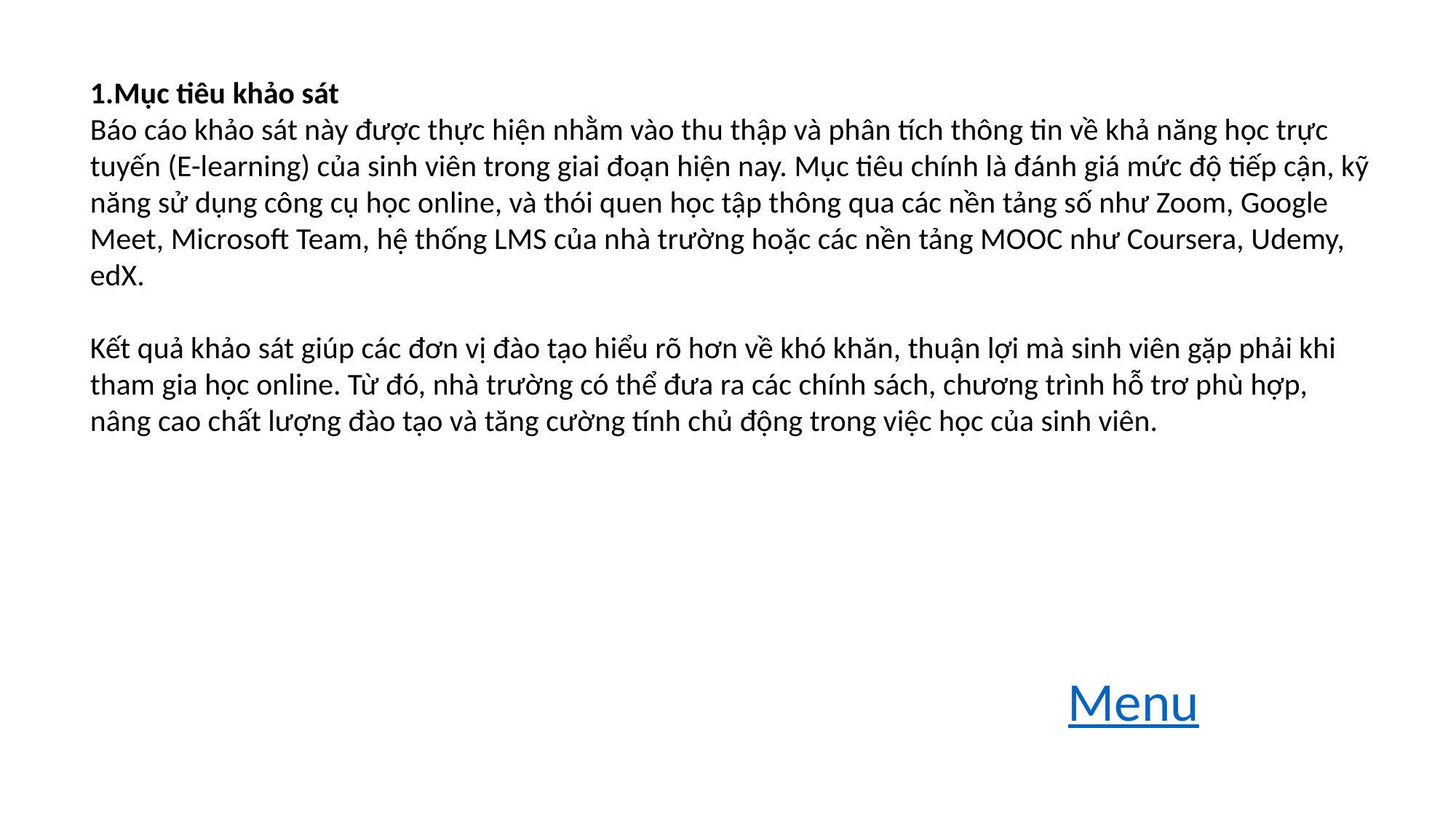

1.Mục tiêu khảo sát
Báo cáo khảo sát này được thực hiện nhằm vào thu thập và phân tích thông tin về khả năng học trực tuyến (E-learning) của sinh viên trong giai đoạn hiện nay. Mục tiêu chính là đánh giá mức độ tiếp cận, kỹ năng sử dụng công cụ học online, và thói quen học tập thông qua các nền tảng số như Zoom, Google Meet, Microsoft Team, hệ thống LMS của nhà trường hoặc các nền tảng MOOC như Coursera, Udemy, edX.

Kết quả khảo sát giúp các đơn vị đào tạo hiểu rõ hơn về khó khăn, thuận lợi mà sinh viên gặp phải khi tham gia học online. Từ đó, nhà trường có thể đưa ra các chính sách, chương trình hỗ trơ phù hợp, nâng cao chất lượng đào tạo và tăng cường tính chủ động trong việc học của sinh viên.
Menu